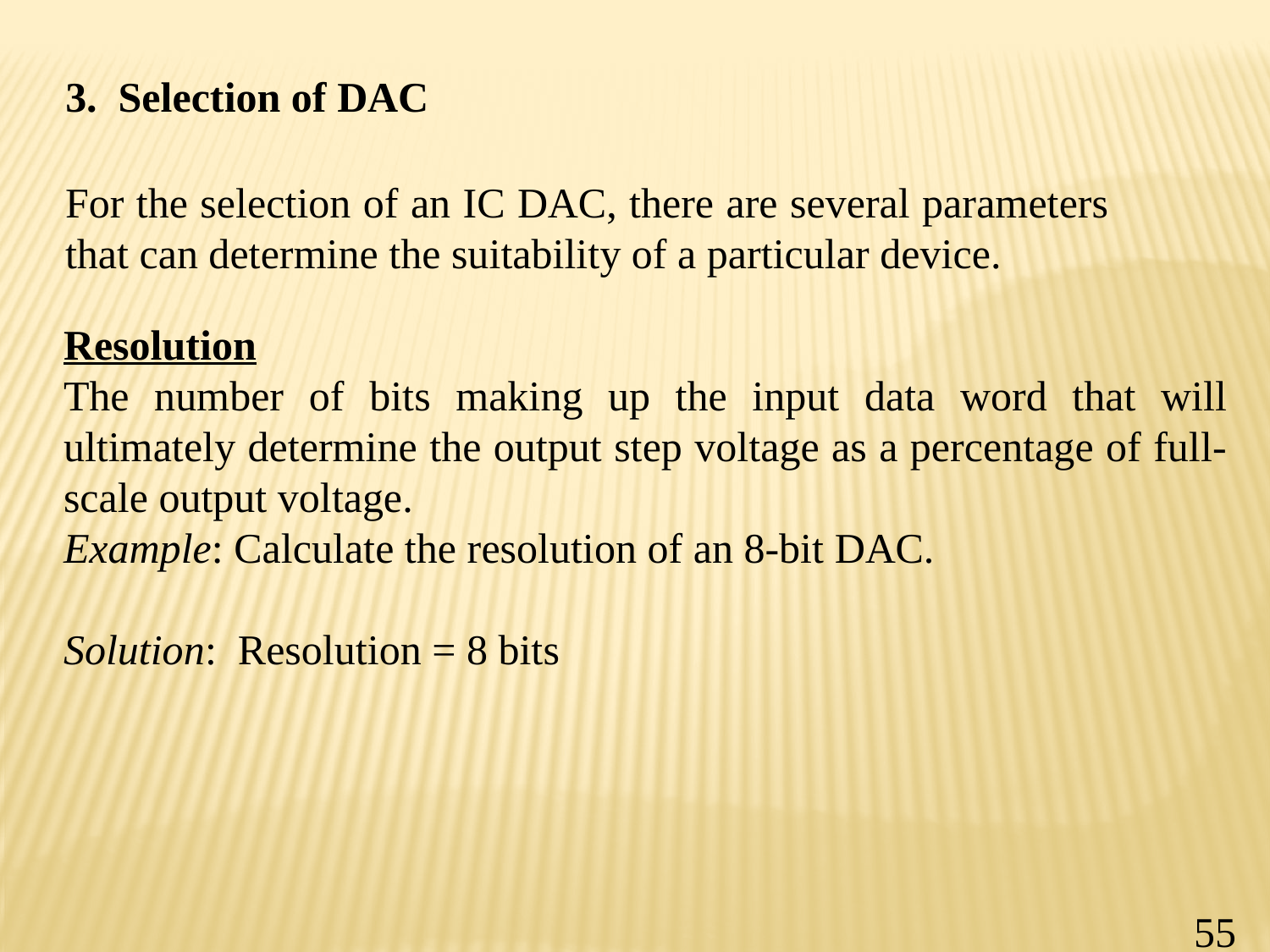

3.  Selection of DAC
For the selection of an IC DAC, there are several parameters that can determine the suitability of a particular device.
Resolution
The number of bits making up the input data word that will ultimately determine the output step voltage as a percentage of full-scale output voltage.
Example: Calculate the resolution of an 8-bit DAC.

Solution:  Resolution = 8 bits

55